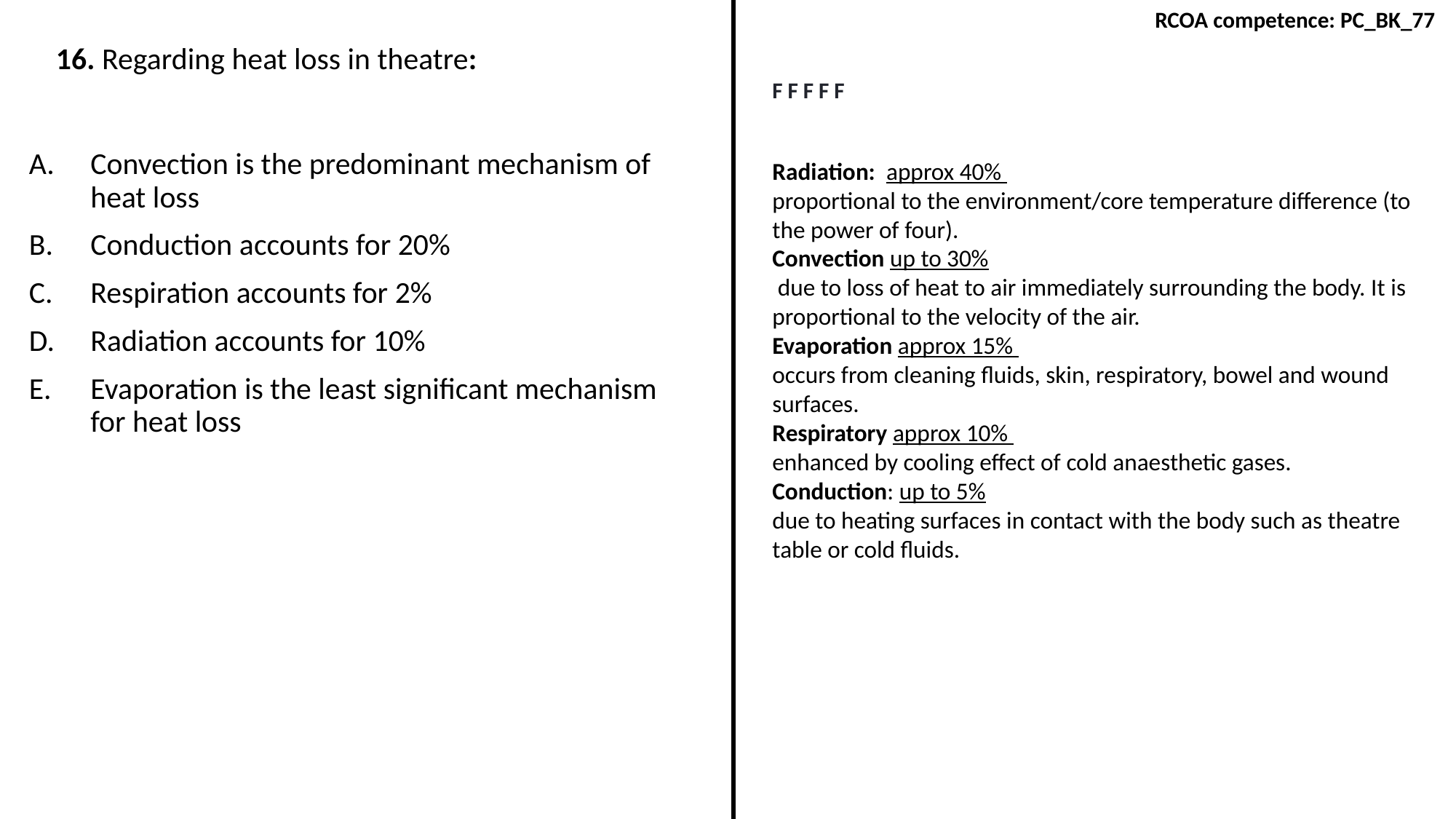

RCOA competence: PC_BK_77
16. Regarding heat loss in theatre:

F F F F F

Radiation:  approx 40%
proportional to the environment/core temperature difference (to the power of four).
Convection up to 30%
 due to loss of heat to air immediately surrounding the body. It is proportional to the velocity of the air.
Evaporation approx 15%
occurs from cleaning fluids, skin, respiratory, bowel and wound surfaces.
Respiratory approx 10%
enhanced by cooling effect of cold anaesthetic gases.
Conduction: up to 5%
due to heating surfaces in contact with the body such as theatre table or cold fluids.

Convection is the predominant mechanism of heat loss
Conduction accounts for 20%
Respiration accounts for 2%
Radiation accounts for 10%
Evaporation is the least significant mechanism for heat loss